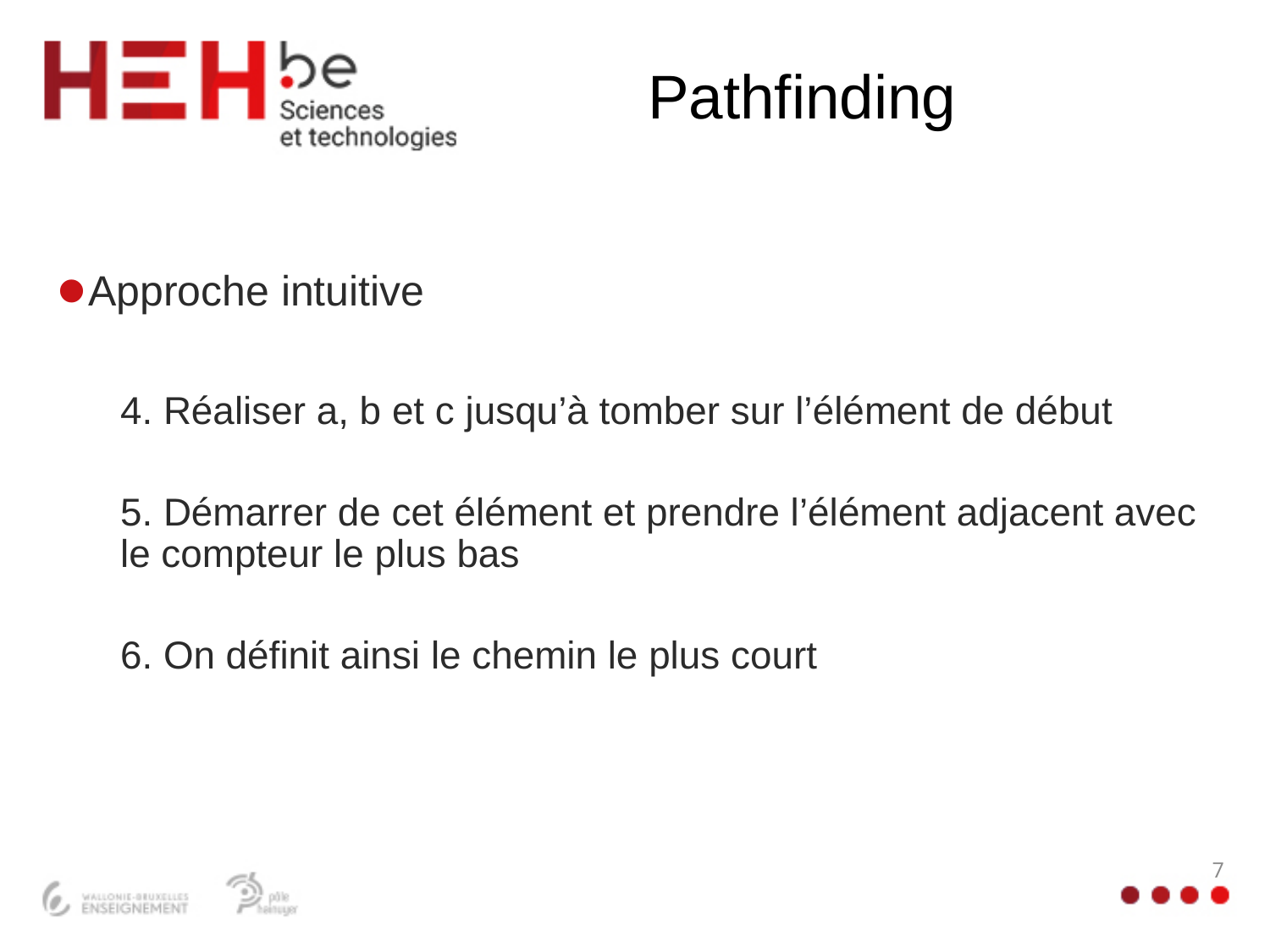

# Pathfinding
Approche intuitive

4. Réaliser a, b et c jusqu’à tomber sur l’élément de début

5. Démarrer de cet élément et prendre l’élément adjacent avec le compteur le plus bas

6. On définit ainsi le chemin le plus court
7